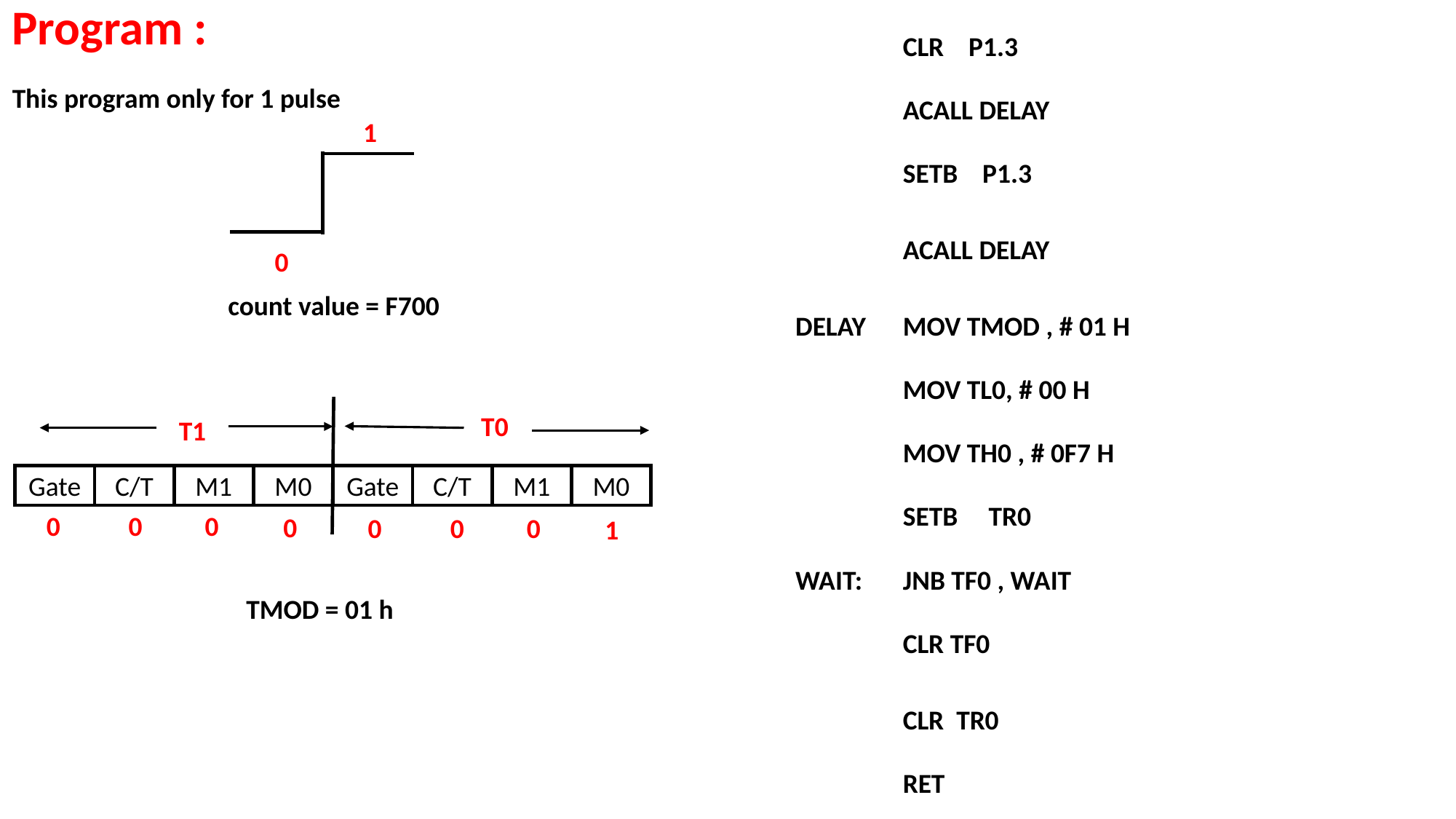

Program :
|  | CLR P1.3 |  |
| --- | --- | --- |
|  | ACALL DELAY |  |
|  | SETB P1.3 |  |
|  | ACALL DELAY |  |
| DELAY | MOV TMOD , # 01 H |  |
|  | MOV TL0, # 00 H |  |
|  | MOV TH0 , # 0F7 H |  |
|  | SETB TR0 |  |
| WAIT: | JNB TF0 , WAIT |  |
|  | CLR TF0 |  |
|  | CLR TR0 |  |
|  | RET |  |
This program only for 1 pulse
1
0
count value = F700
T0
T1
0
0
0
0
0
0
0
1
C/T
M1
M0
C/T
M1
M0
Gate
Gate
TMOD = 01 h